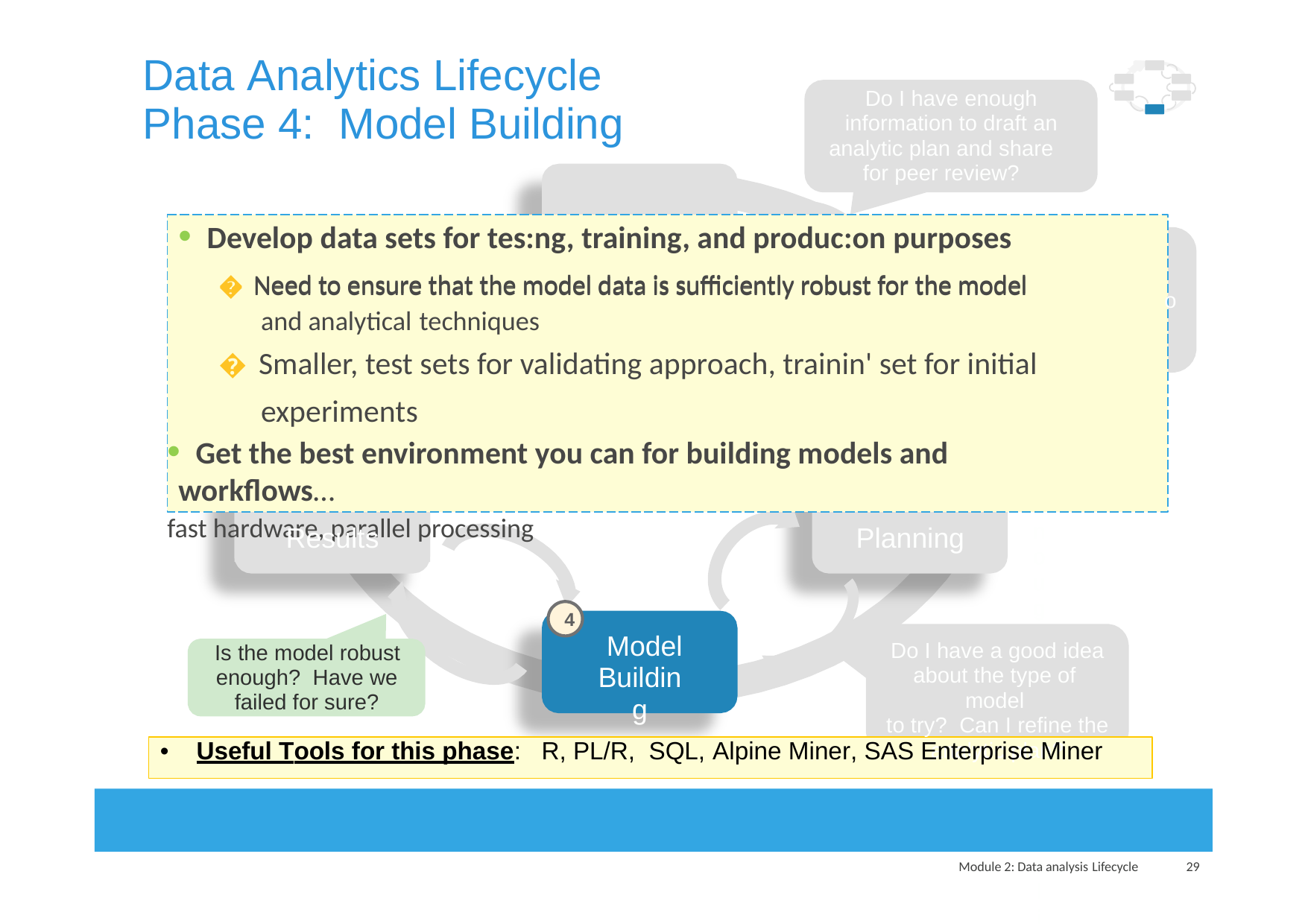

Data Analytics Lifecycle
Phase 4:  Model Building

Do I have enough
information to draft an
analytic plan and share for peer review?

Discovery
Do I have enough good quality data t start building
Operationalize                                                       Data Prep          the model?
Communicate                                                          Model

• Develop data sets for tes:ng, training, and produc:on purposes
� Need to ensure that the model data is suﬃciently robust for the model
� Smaller, test sets for validating approach, trainin' set for initial experiments
• Get the best environment you can for building models and workﬂows…
fast hardware, parallel processing

� Need to ensure that the model data is suﬃciently robust for the model
and analytical techniques
o

Results

Planning

4

Model
Building
Do I have a good idea
about the type of model
to try?  Can I refine the analytic plan?
Is the model robust
enough?  Have we
failed for sure?

•    Useful Tools for this phase:  R, PL/R,  SQL, Alpine Miner, SAS Enterprise Miner

Module 2: Data analysis Lifecycle
29